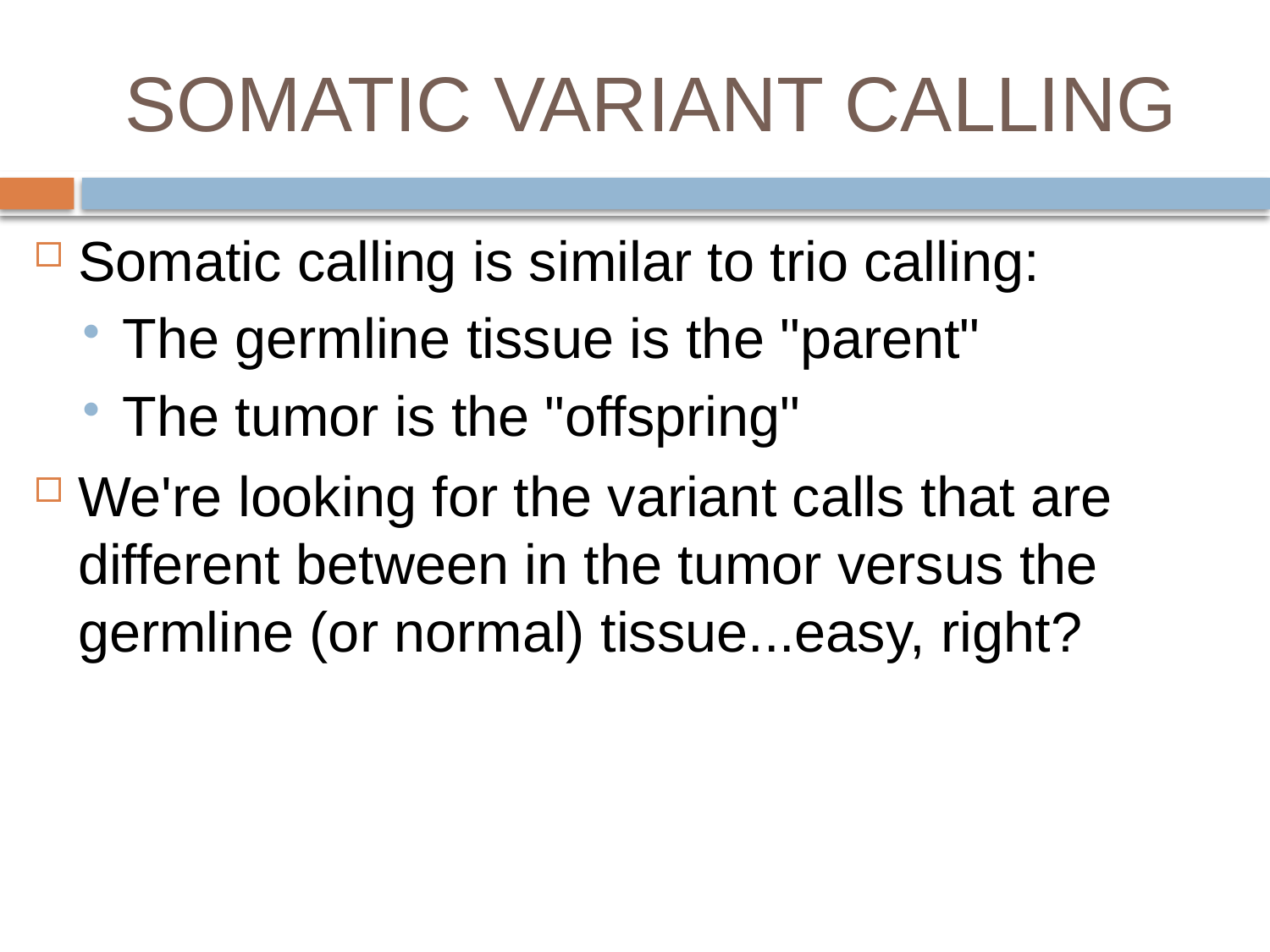

# SOMATIC VARIANT CALLING
Somatic calling is similar to trio calling:
The germline tissue is the "parent"
The tumor is the "offspring"
We're looking for the variant calls that are different between in the tumor versus the germline (or normal) tissue...easy, right?